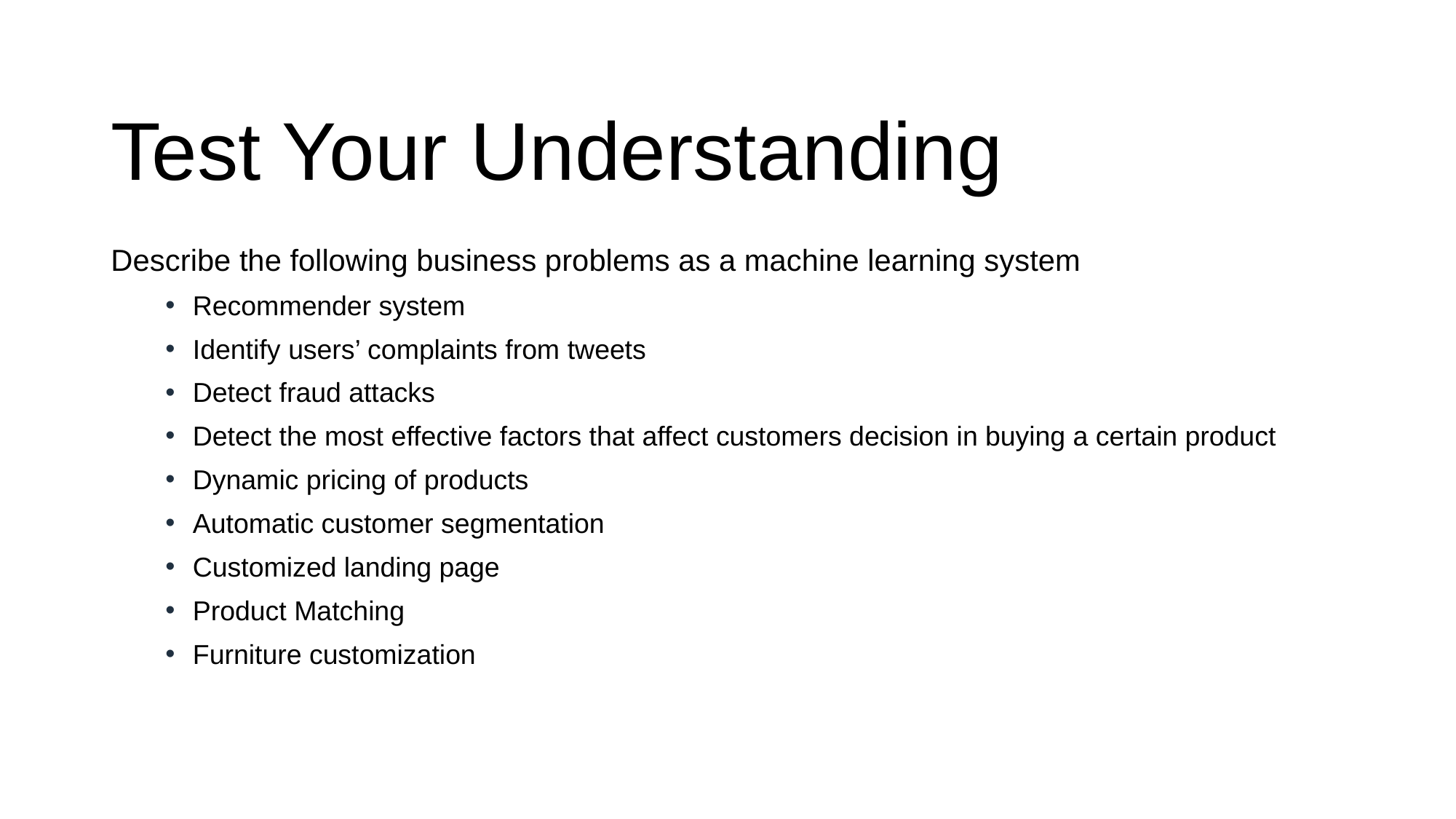

# Test Your Understanding
Describe the following business problems as a machine learning system
Recommender system
Identify users’ complaints from tweets
Detect fraud attacks
Detect the most effective factors that affect customers decision in buying a certain product
Dynamic pricing of products
Automatic customer segmentation
Customized landing page
Product Matching
Furniture customization